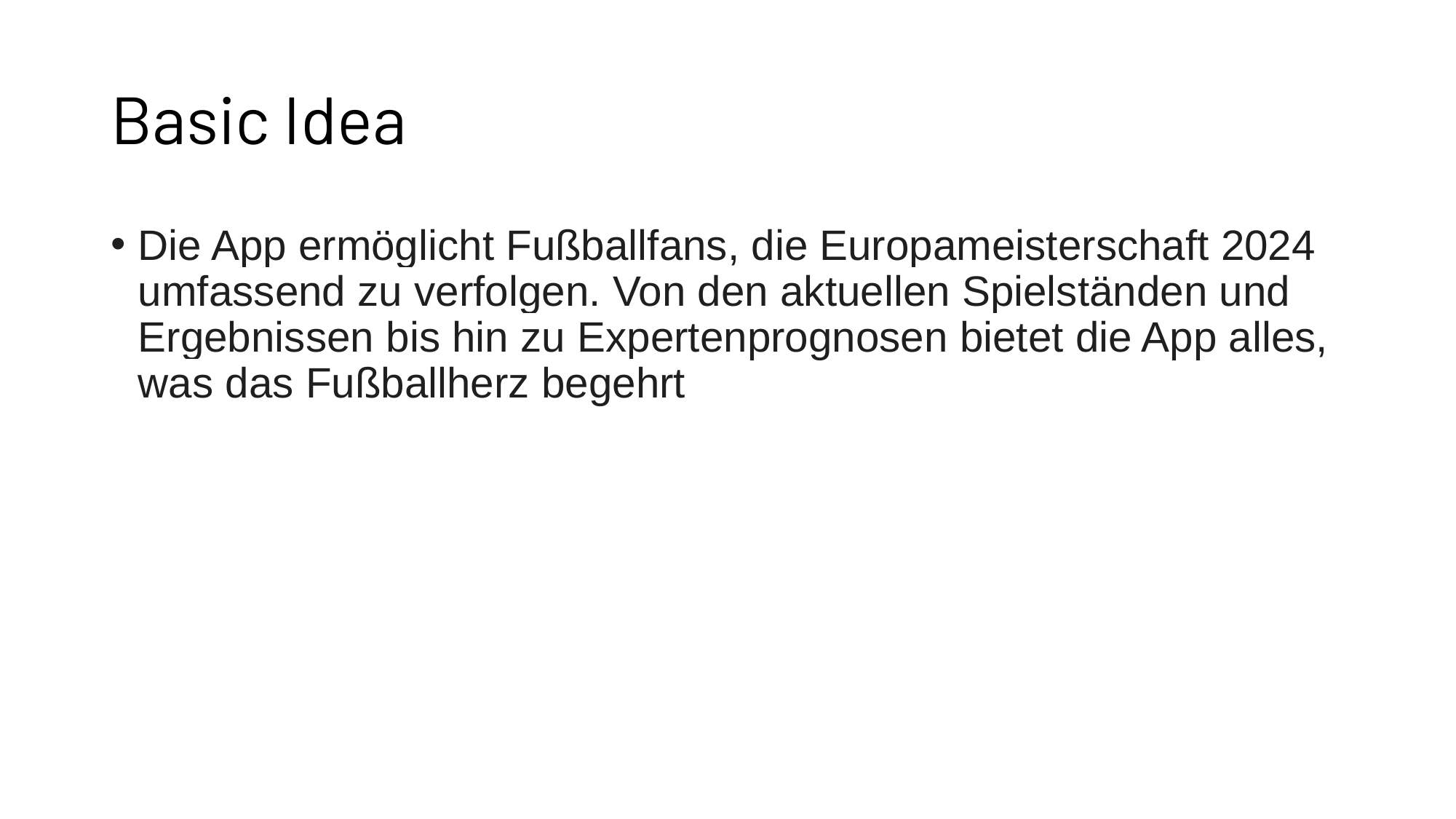

# Basic Idea
Die App ermöglicht Fußballfans, die Europameisterschaft 2024 umfassend zu verfolgen. Von den aktuellen Spielständen und Ergebnissen bis hin zu Expertenprognosen bietet die App alles, was das Fußballherz begehrt